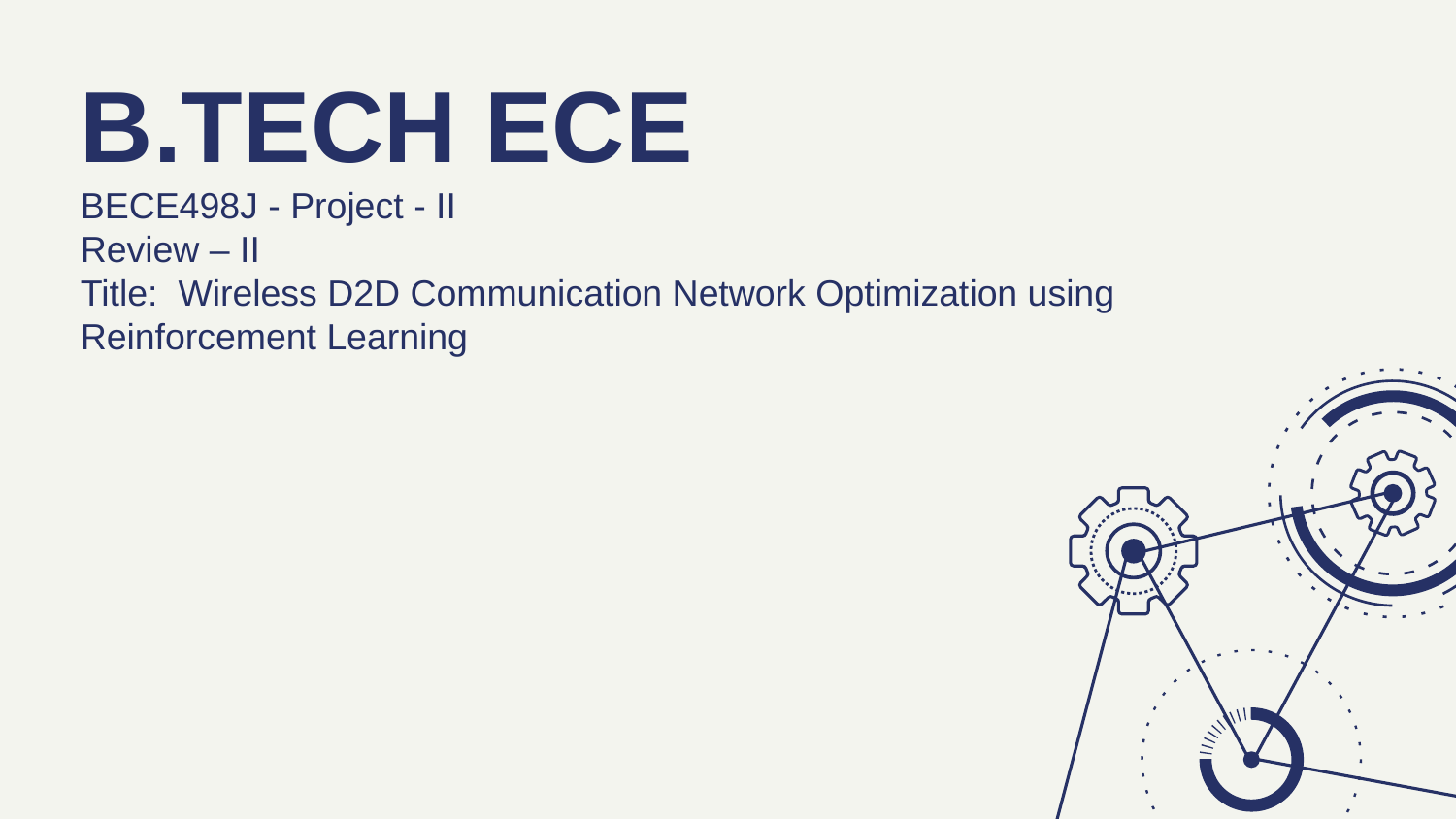

# B.TECH ECE BECE498J - Project - II  Review – II Title:  Wireless D2D Communication Network Optimization using Reinforcement Learning